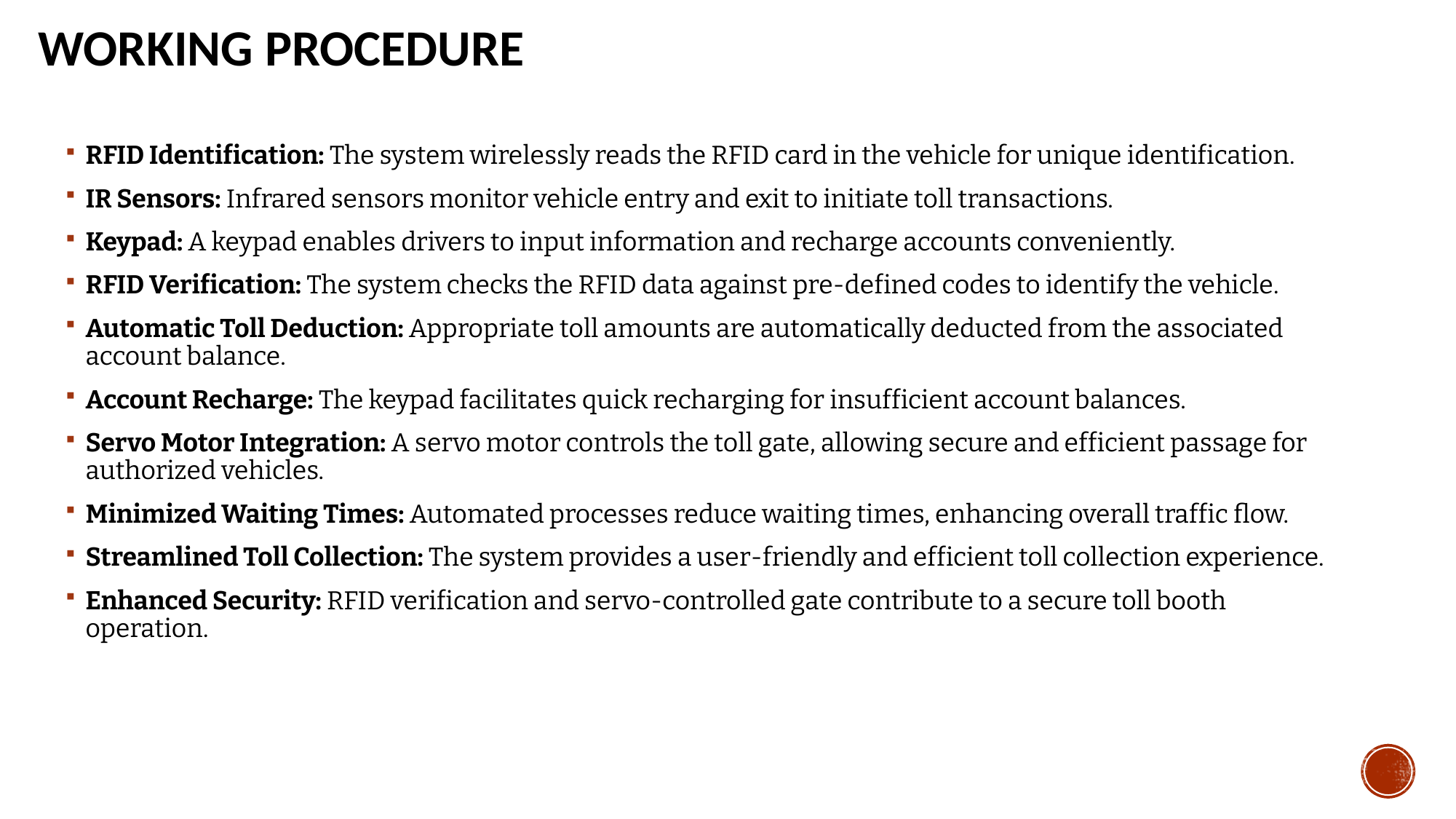

# Working Procedure
RFID Identification: The system wirelessly reads the RFID card in the vehicle for unique identification.
IR Sensors: Infrared sensors monitor vehicle entry and exit to initiate toll transactions.
Keypad: A keypad enables drivers to input information and recharge accounts conveniently.
RFID Verification: The system checks the RFID data against pre-defined codes to identify the vehicle.
Automatic Toll Deduction: Appropriate toll amounts are automatically deducted from the associated account balance.
Account Recharge: The keypad facilitates quick recharging for insufficient account balances.
Servo Motor Integration: A servo motor controls the toll gate, allowing secure and efficient passage for authorized vehicles.
Minimized Waiting Times: Automated processes reduce waiting times, enhancing overall traffic flow.
Streamlined Toll Collection: The system provides a user-friendly and efficient toll collection experience.
Enhanced Security: RFID verification and servo-controlled gate contribute to a secure toll booth operation.